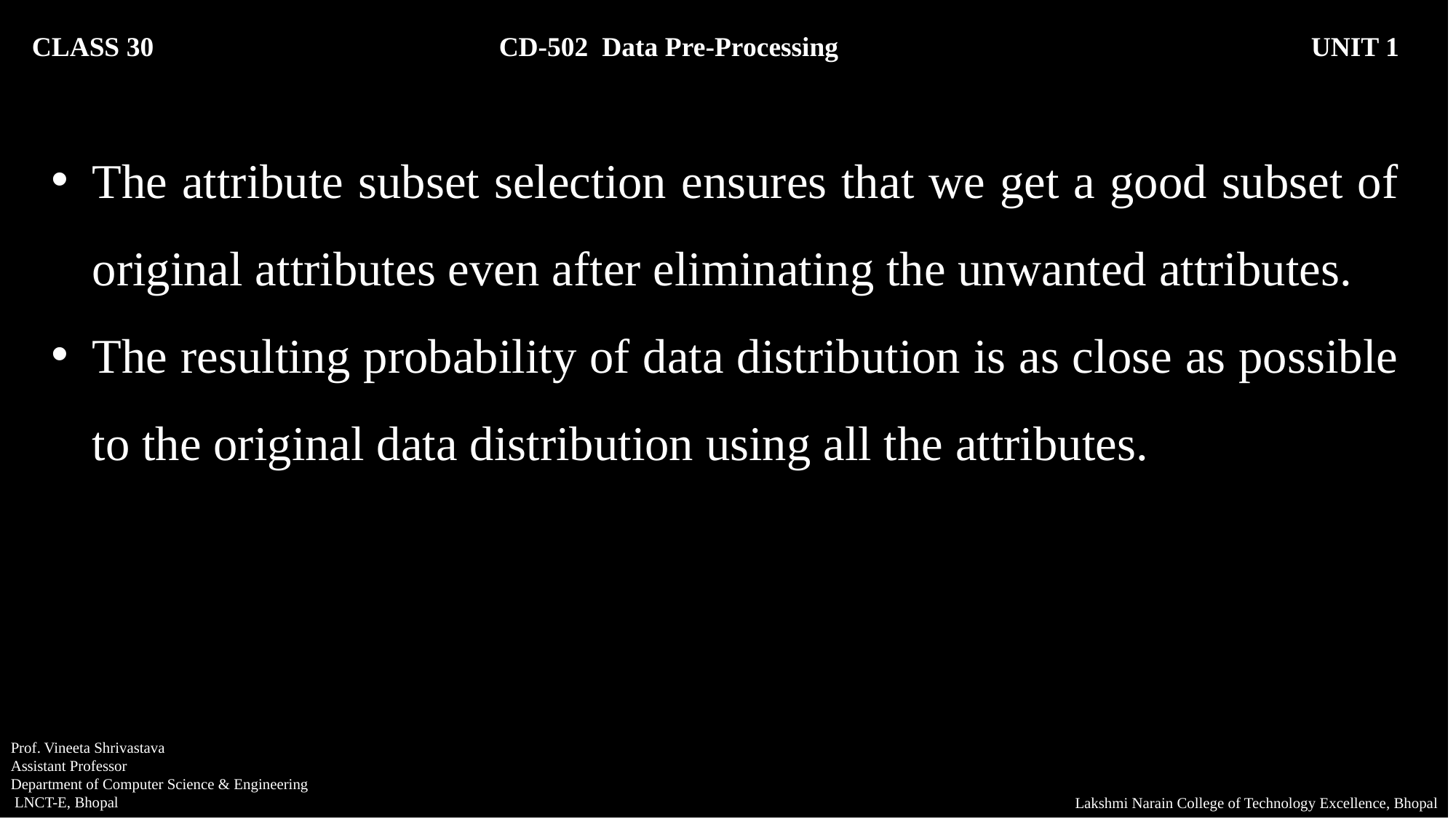

CLASS 30                                                  CD-502  Data Pre-Processing		                                           UNIT 1
The attribute subset selection ensures that we get a good subset of original attributes even after eliminating the unwanted attributes.
The resulting probability of data distribution is as close as possible to the original data distribution using all the attributes.
Prof. Vineeta Shrivastava
Assistant Professor
Department of Computer Science & Engineering
 LNCT-E, Bhopal
Lakshmi Narain College of Technology Excellence, Bhopal